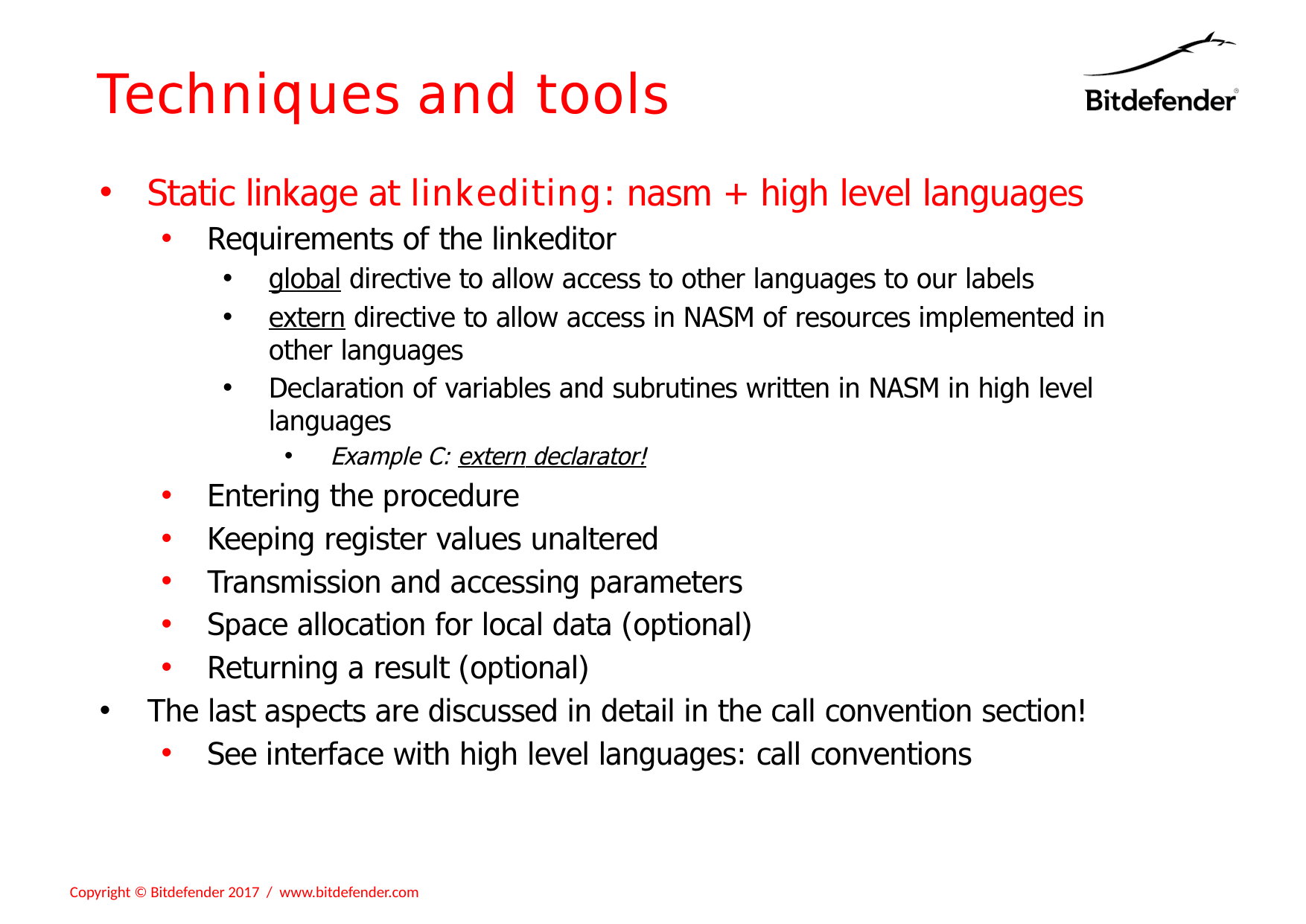

# Techniques and tools
Static linkage at linkediting: nasm + high level languages
Requirements of the linkeditor
global directive to allow access to other languages to our labels
extern directive to allow access in NASM of resources implemented in other languages
Declaration of variables and subrutines written in NASM in high level languages
Example C: extern declarator!
Entering the procedure
Keeping register values unaltered
Transmission and accessing parameters
Space allocation for local data (optional)
Returning a result (optional)
The last aspects are discussed in detail in the call convention section!
See interface with high level languages: call conventions